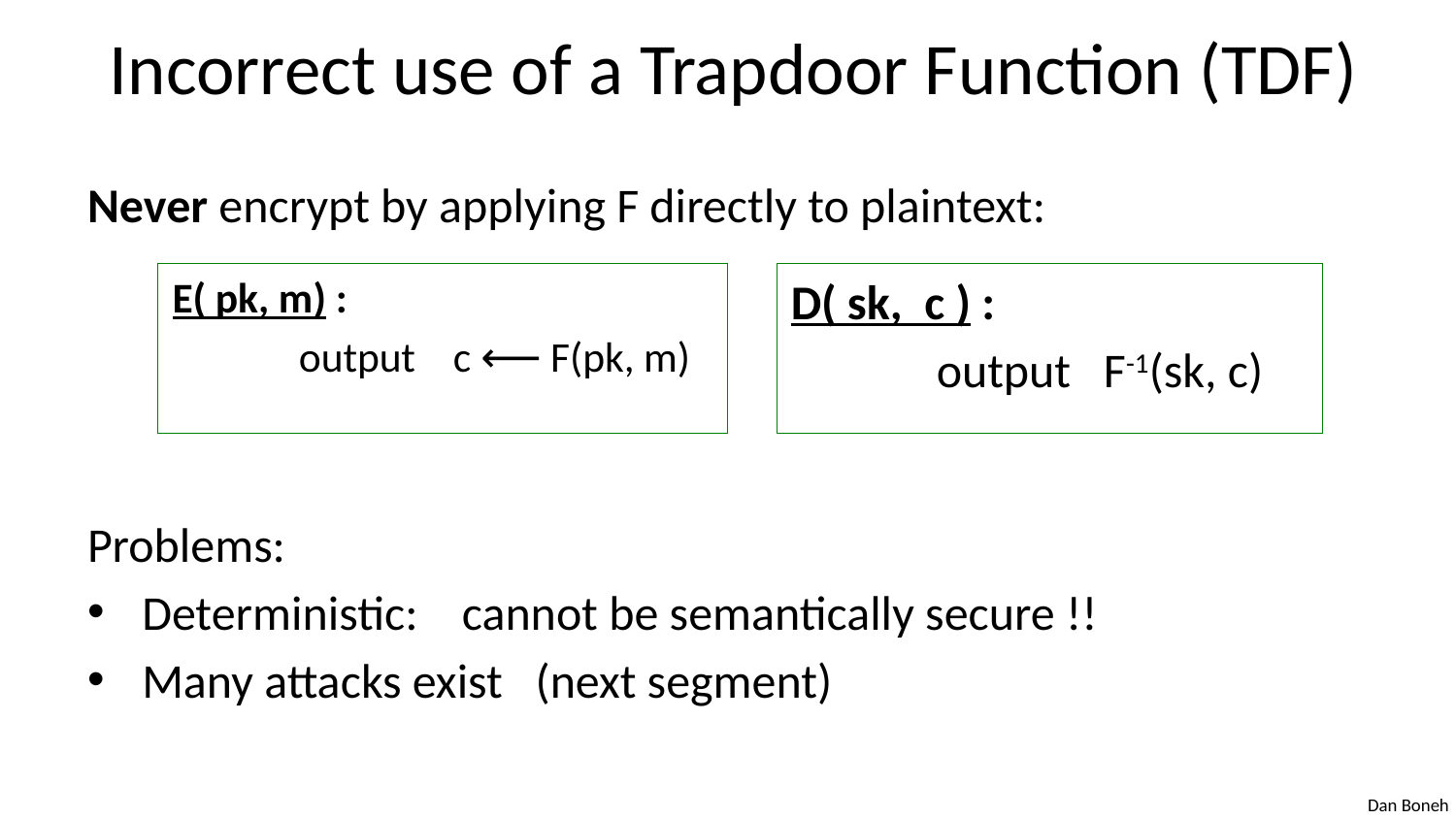

# Incorrect use of a Trapdoor Function (TDF)
Never encrypt by applying F directly to plaintext:

Problems:
Deterministic:    cannot be semantically secure !!
Many attacks exist   (next segment)
E( pk, m) :
	output    c ⟵ F(pk, m)
D( sk,  c ) :
	output   F-1(sk, c)